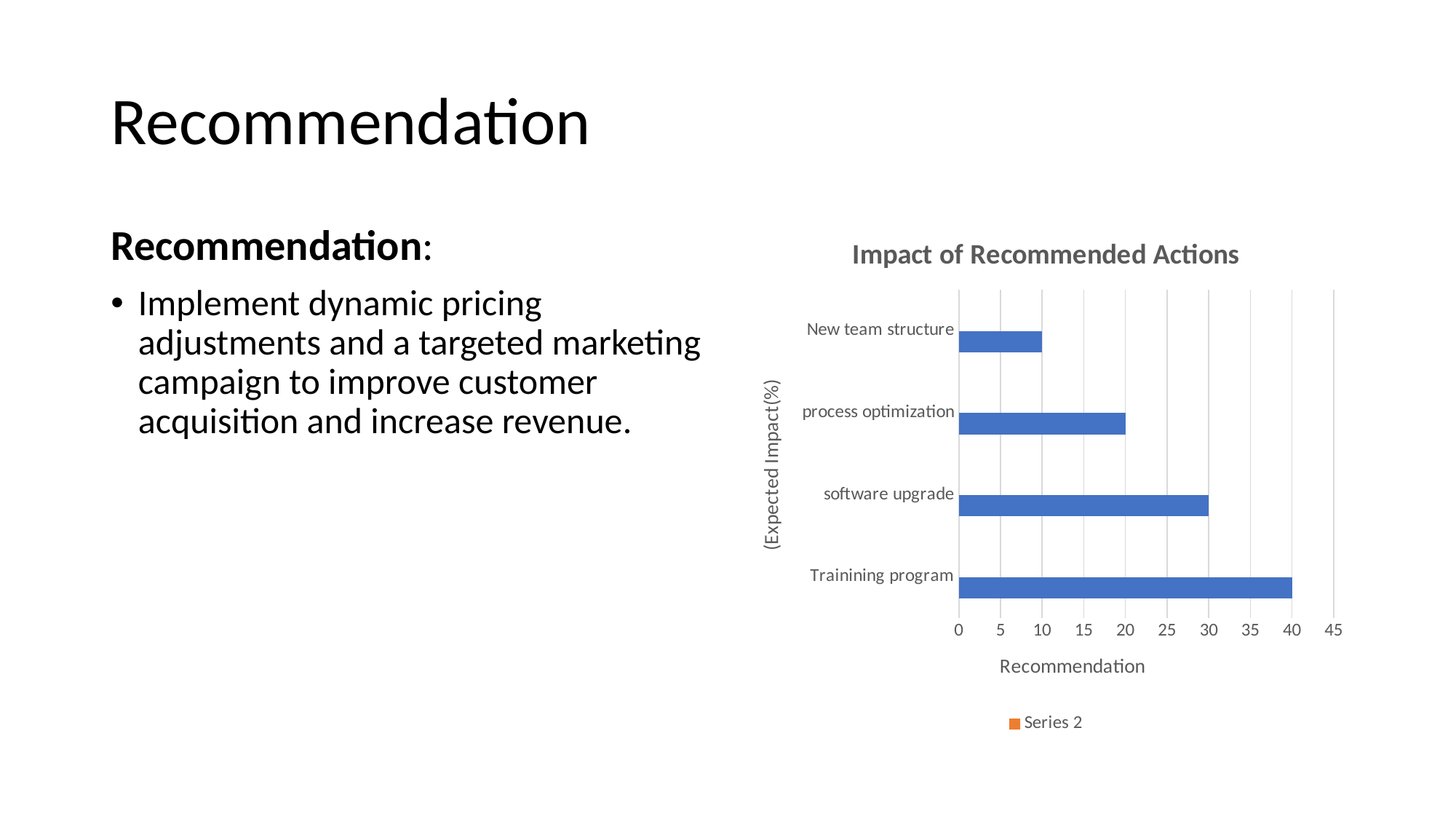

# Recommendation
Recommendation:
Implement dynamic pricing adjustments and a targeted marketing campaign to improve customer acquisition and increase revenue.

### Chart: Impact of Recommended Actions

| Category | Expected impact(%) | Series 2 |
|---|---|---|
| Trainining program | 40.0 | None |
| software upgrade | 30.0 | None |
| process optimization | 20.0 | None |
| New team structure | 10.0 | None |